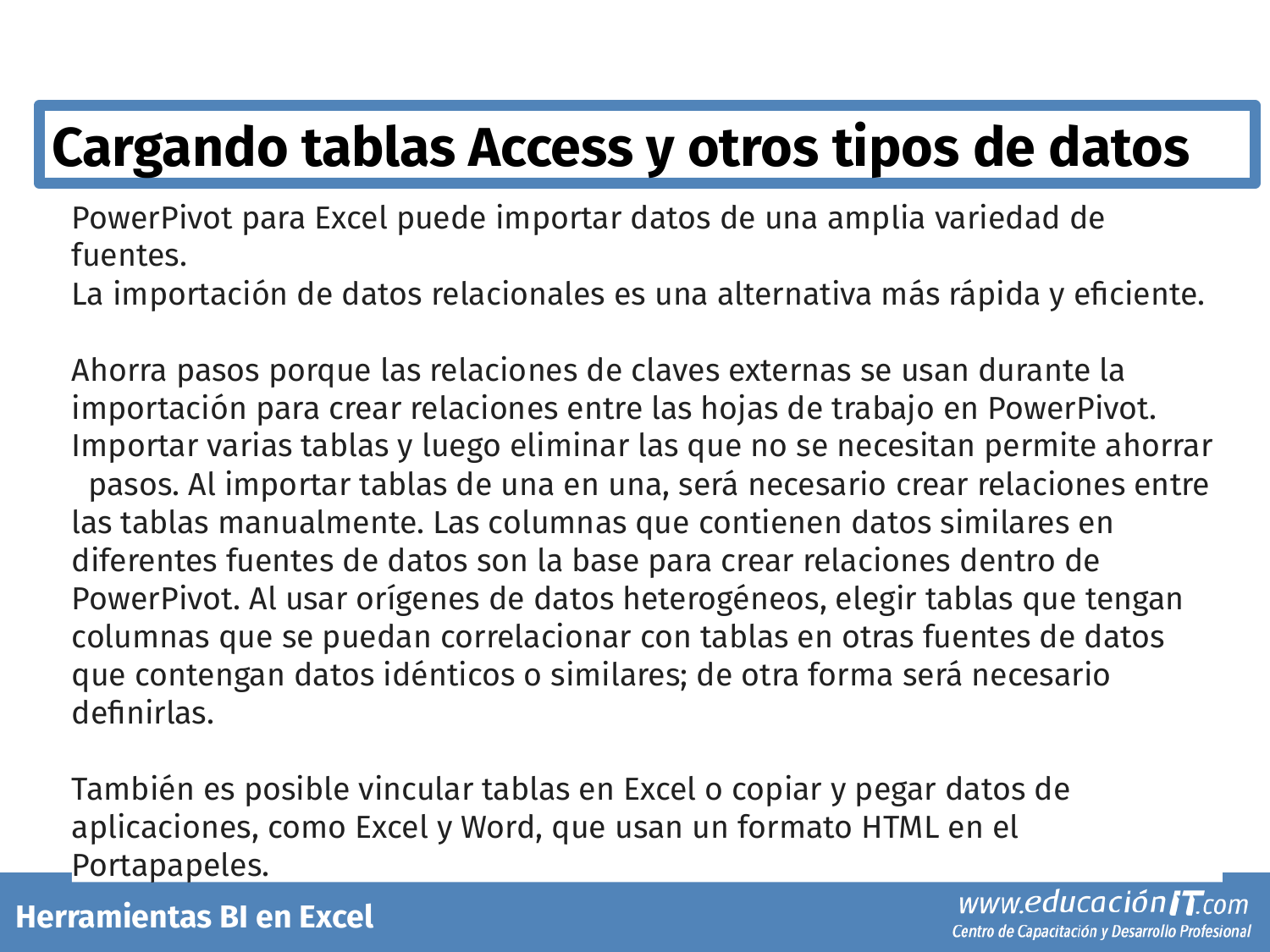

Cargando tablas Access y otros tipos de datos
PowerPivot para Excel puede importar datos de una amplia variedad de fuentes.
La importación de datos relacionales es una alternativa más rápida y eficiente.

Ahorra pasos porque las relaciones de claves externas se usan durante la importación para crear relaciones entre las hojas de trabajo en PowerPivot. Importar varias tablas y luego eliminar las que no se necesitan permite ahorrar   pasos. Al importar tablas de una en una, será necesario crear relaciones entre las tablas manualmente. Las columnas que contienen datos similares en diferentes fuentes de datos son la base para crear relaciones dentro de PowerPivot. Al usar orígenes de datos heterogéneos, elegir tablas que tengan columnas que se puedan correlacionar con tablas en otras fuentes de datos que contengan datos idénticos o similares; de otra forma será necesario definirlas.

También es posible vincular tablas en Excel o copiar y pegar datos de aplicaciones, como Excel y Word, que usan un formato HTML en el Portapapeles.